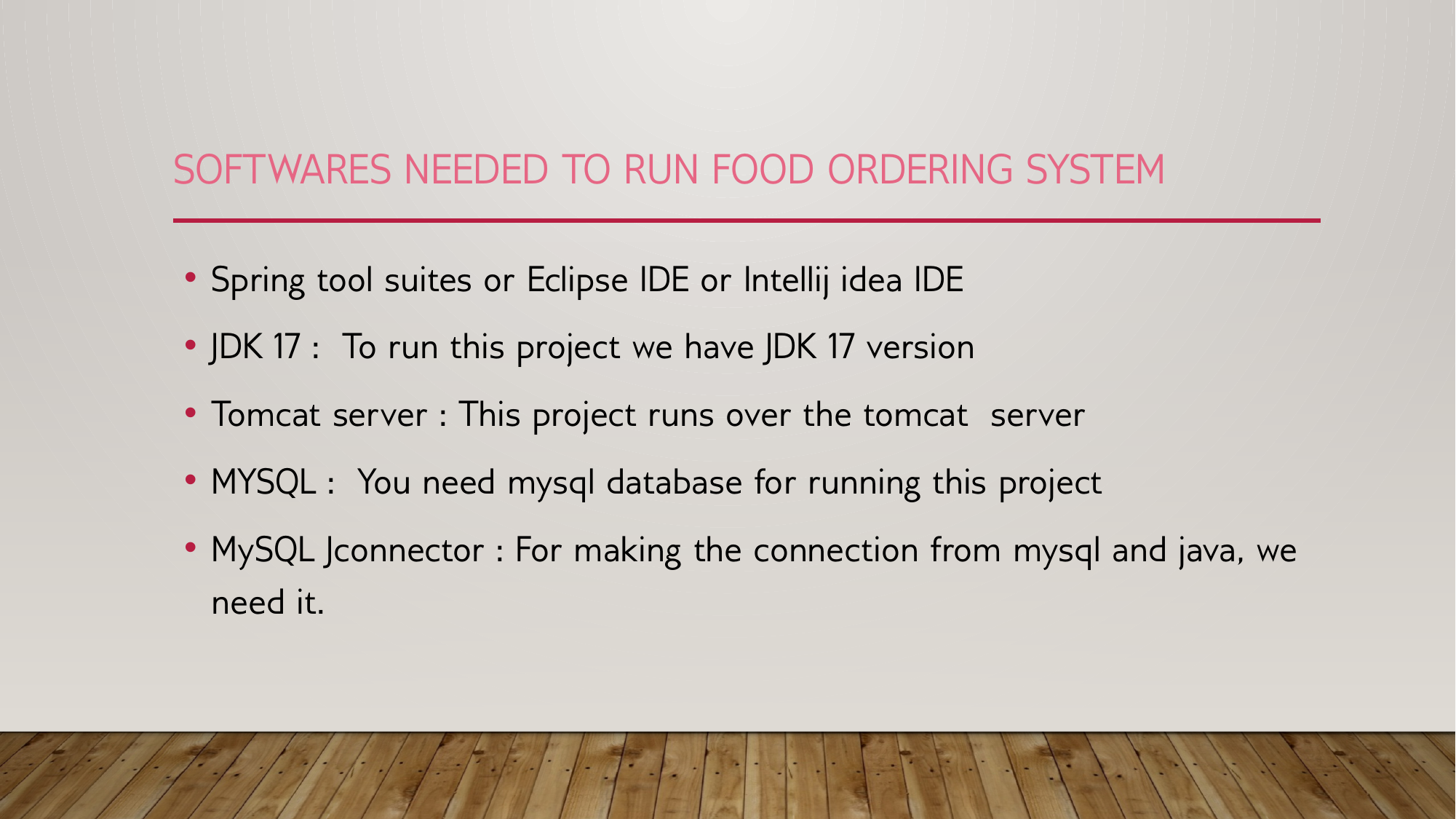

# Softwares needed to run food ordering system
Spring tool suites or Eclipse IDE or Intellij idea IDE
JDK 17 :  To run this project we have JDK 17 version
Tomcat server : This project runs over the tomcat  server
MYSQL :  You need mysql database for running this project
MySQL Jconnector : For making the connection from mysql and java, we need it.